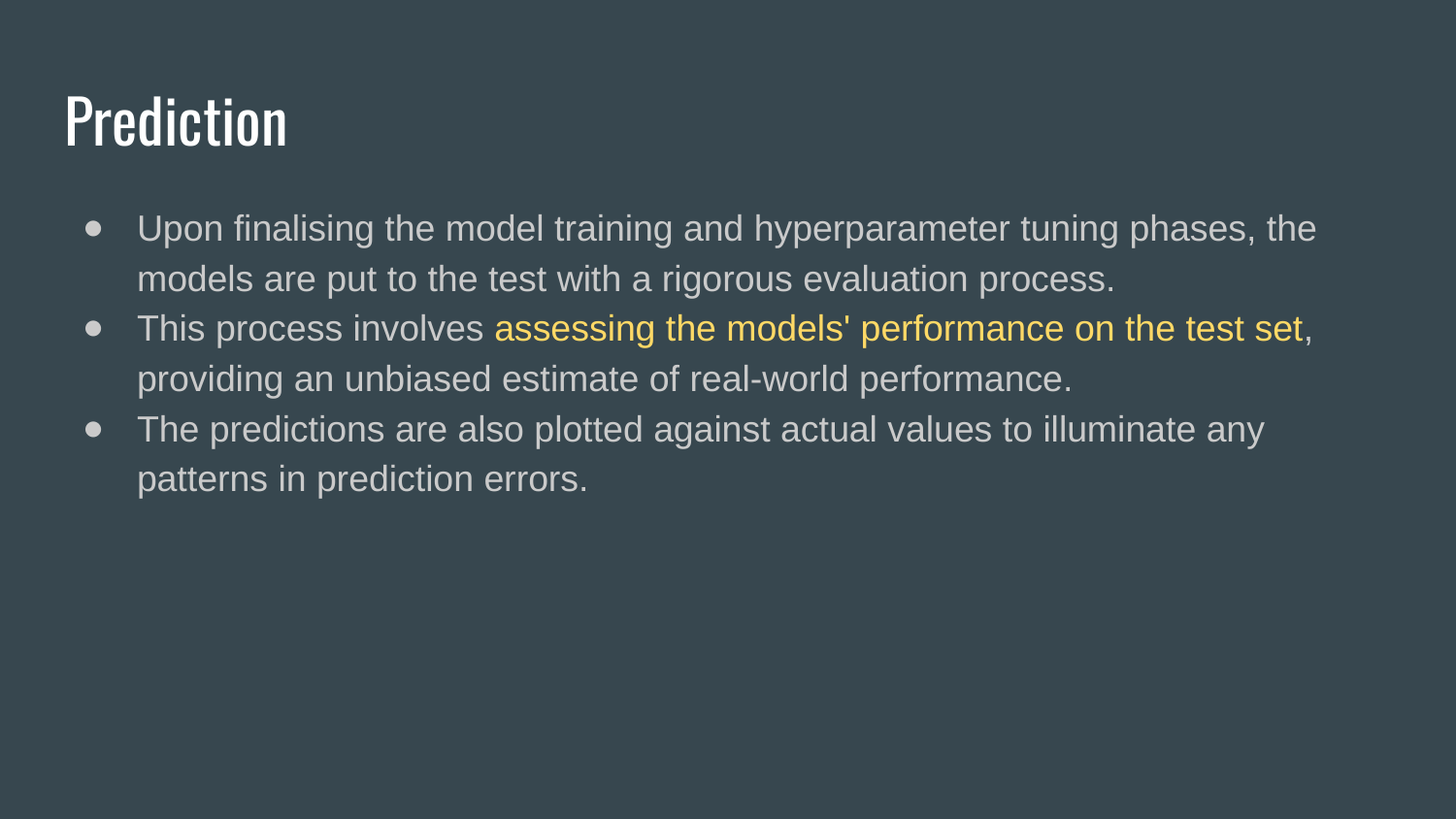

# Prediction
Upon finalising the model training and hyperparameter tuning phases, the models are put to the test with a rigorous evaluation process.
This process involves assessing the models' performance on the test set, providing an unbiased estimate of real-world performance.
The predictions are also plotted against actual values to illuminate any patterns in prediction errors.